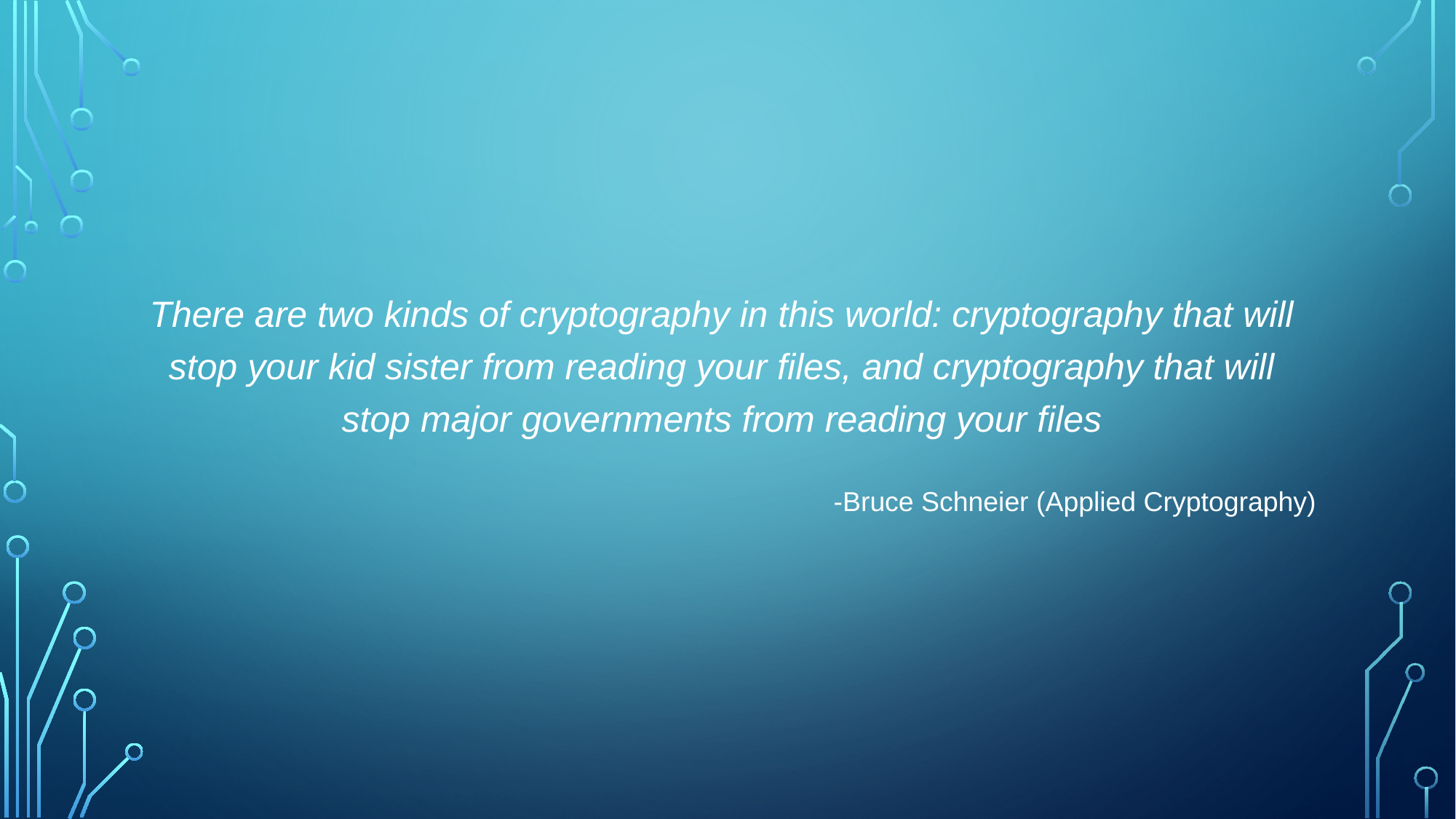

There are two kinds of cryptography in this world: cryptography that will stop your kid sister from reading your files, and cryptography that will stop major governments from reading your files
-Bruce Schneier (Applied Cryptography)